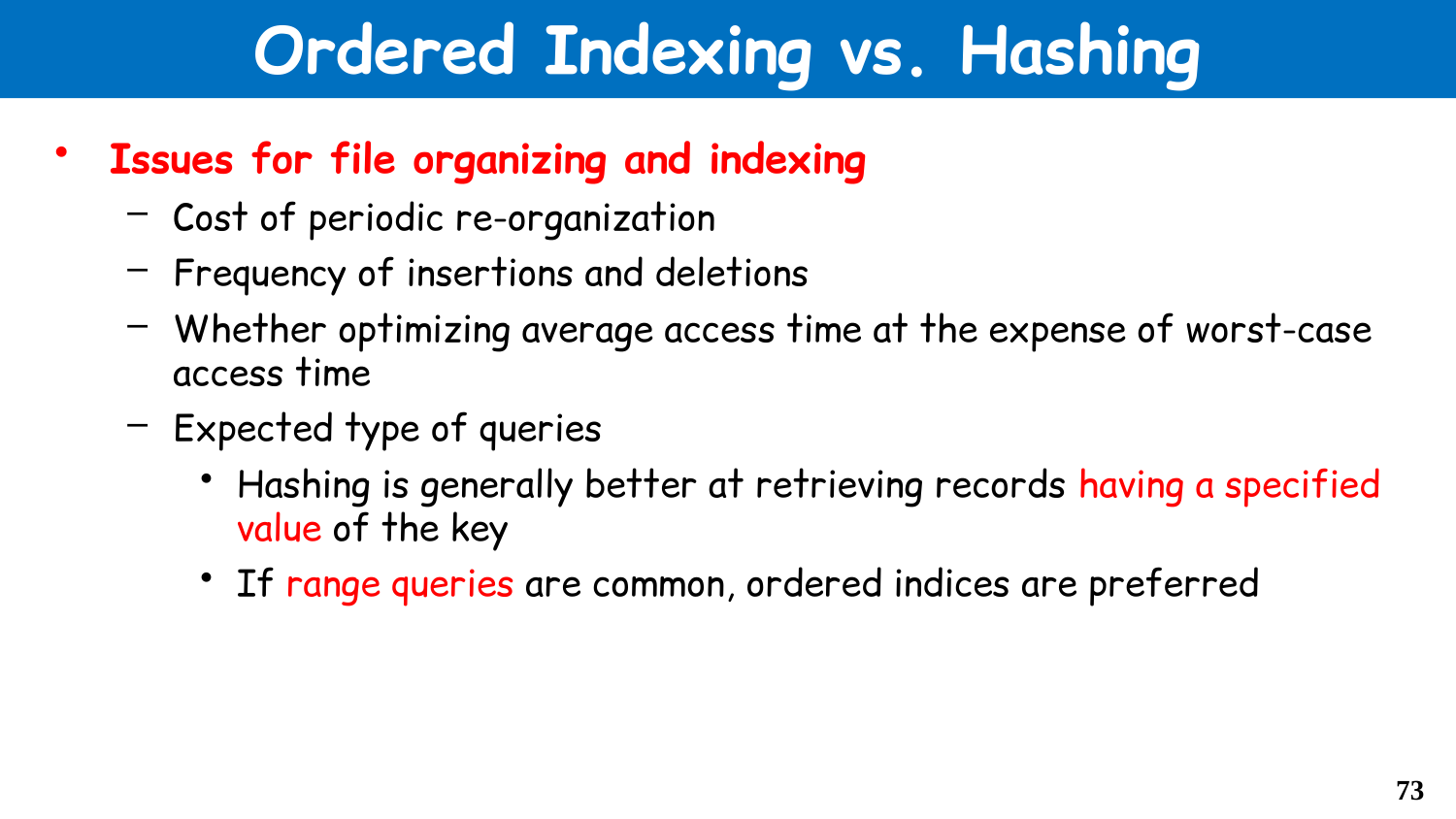

# Ordered Indexing vs. Hashing
Issues for file organizing and indexing
Cost of periodic re-organization
Frequency of insertions and deletions
Whether optimizing average access time at the expense of worst-case access time
Expected type of queries
Hashing is generally better at retrieving records having a specified value of the key
If range queries are common, ordered indices are preferred